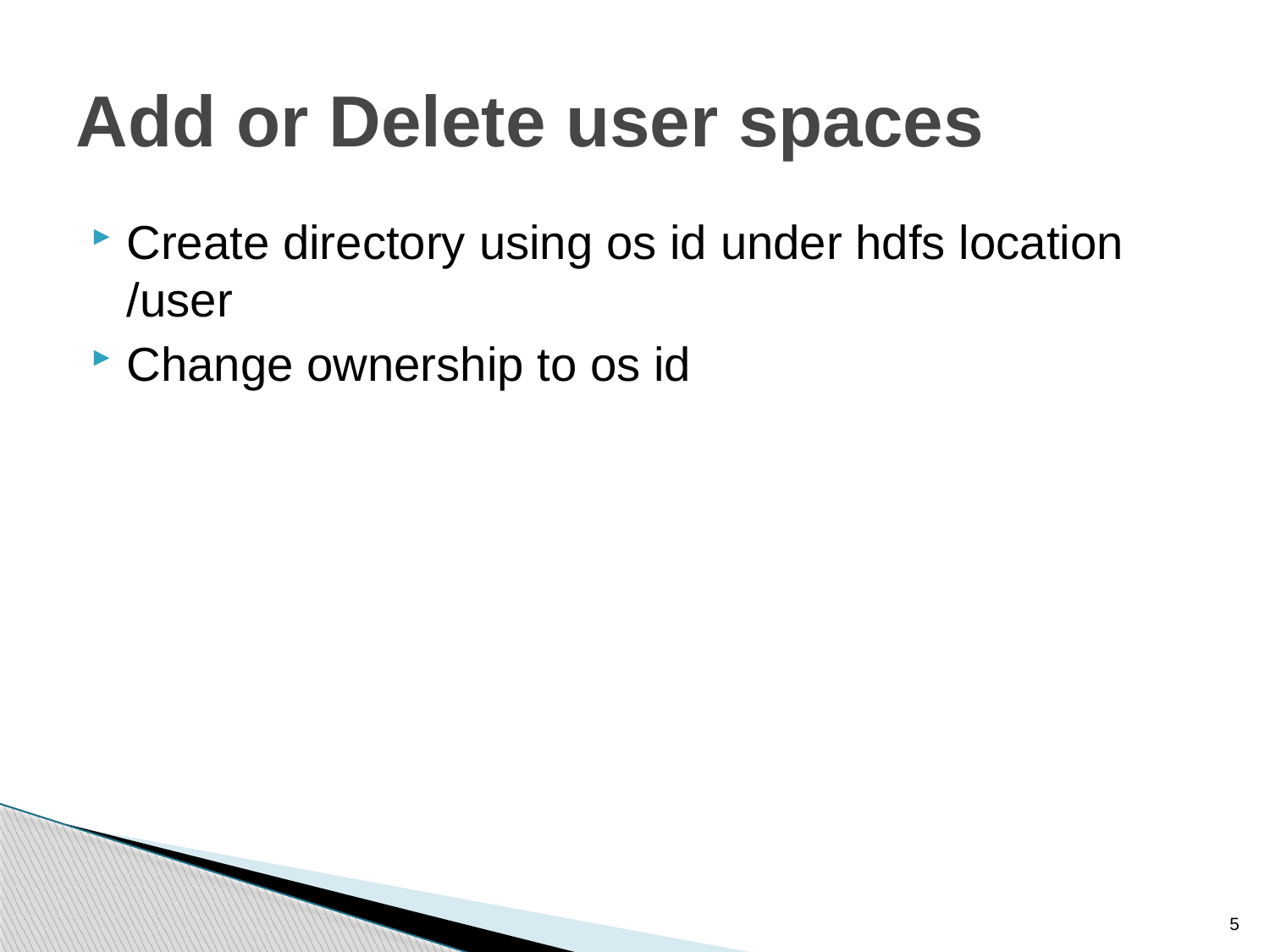

# Add or Delete user spaces
Create directory using os id under hdfs location /user
Change ownership to os id
5